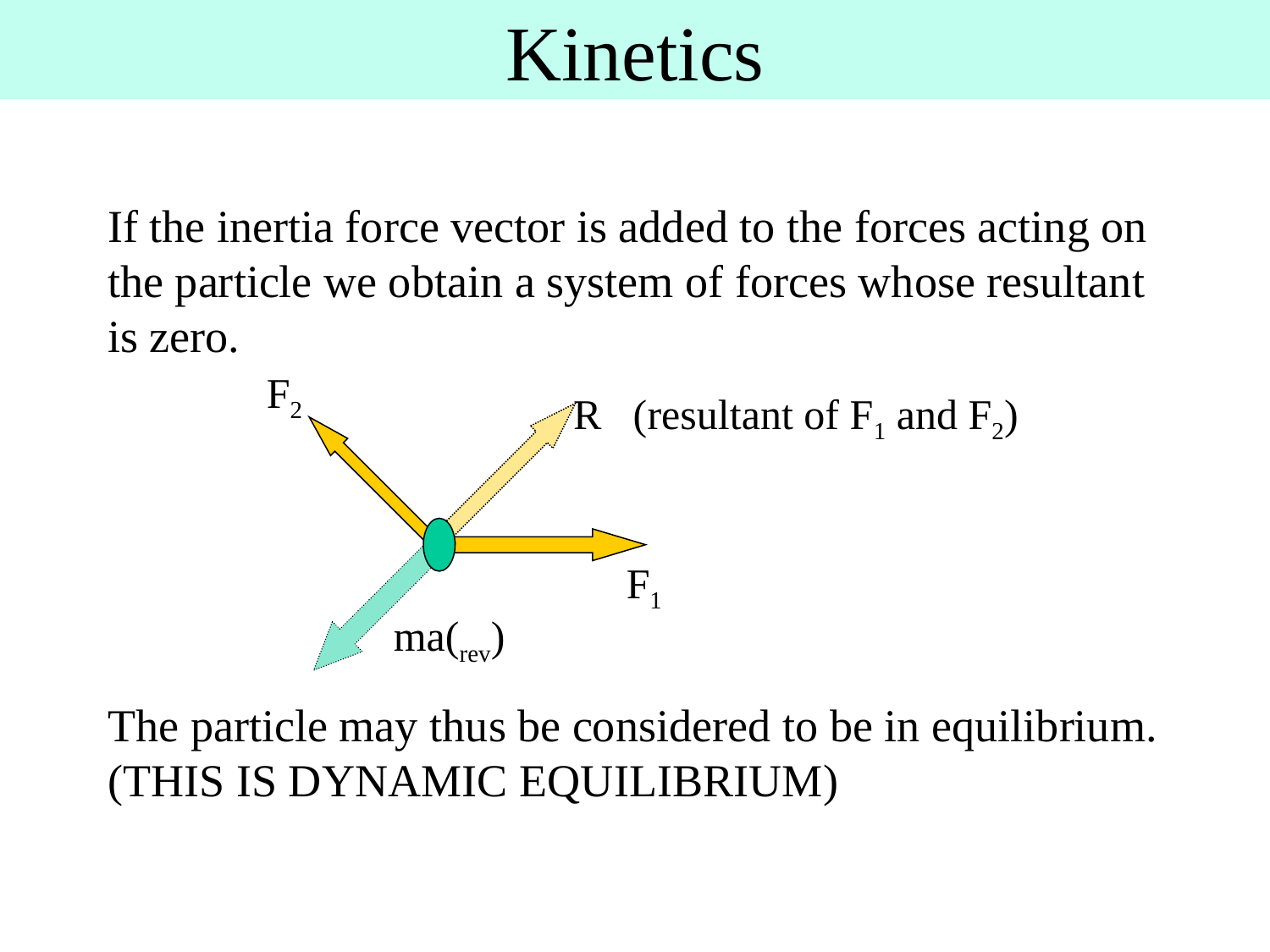

# Kinetics
If the inertia force vector is added to the forces acting on the particle we obtain a system of forces whose resultant is zero.

The particle may thus be considered to be in equilibrium. (THIS IS DYNAMIC EQUILIBRIUM)
F2

R   (resultant of F1 and F2)

F1
ma(rev)